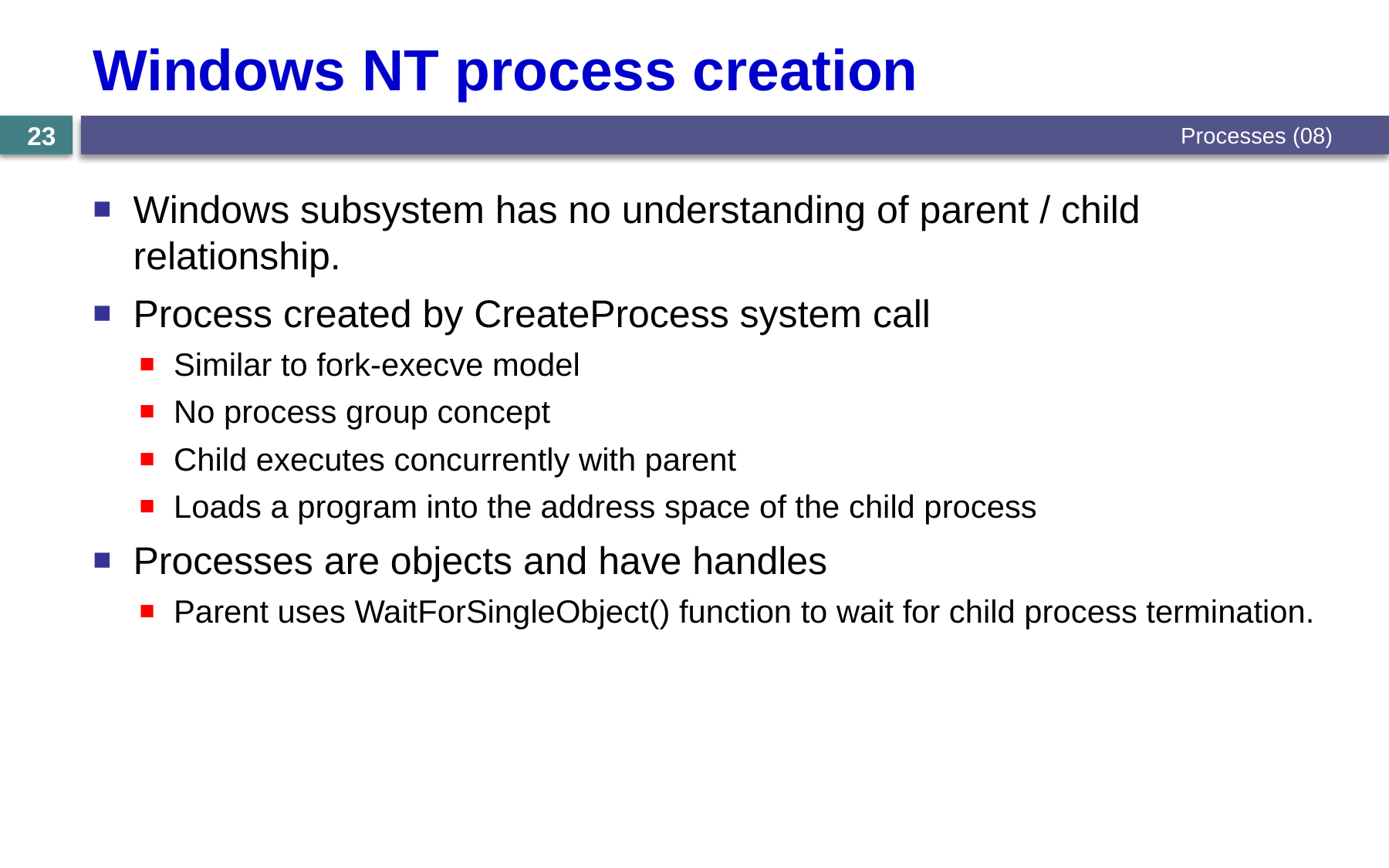

# Windows NT process creation
Processes (08)
23
Windows subsystem has no understanding of parent / child relationship.
Process created by CreateProcess system call
Similar to fork-execve model
No process group concept
Child executes concurrently with parent
Loads a program into the address space of the child process
Processes are objects and have handles
Parent uses WaitForSingleObject() function to wait for child process termination.